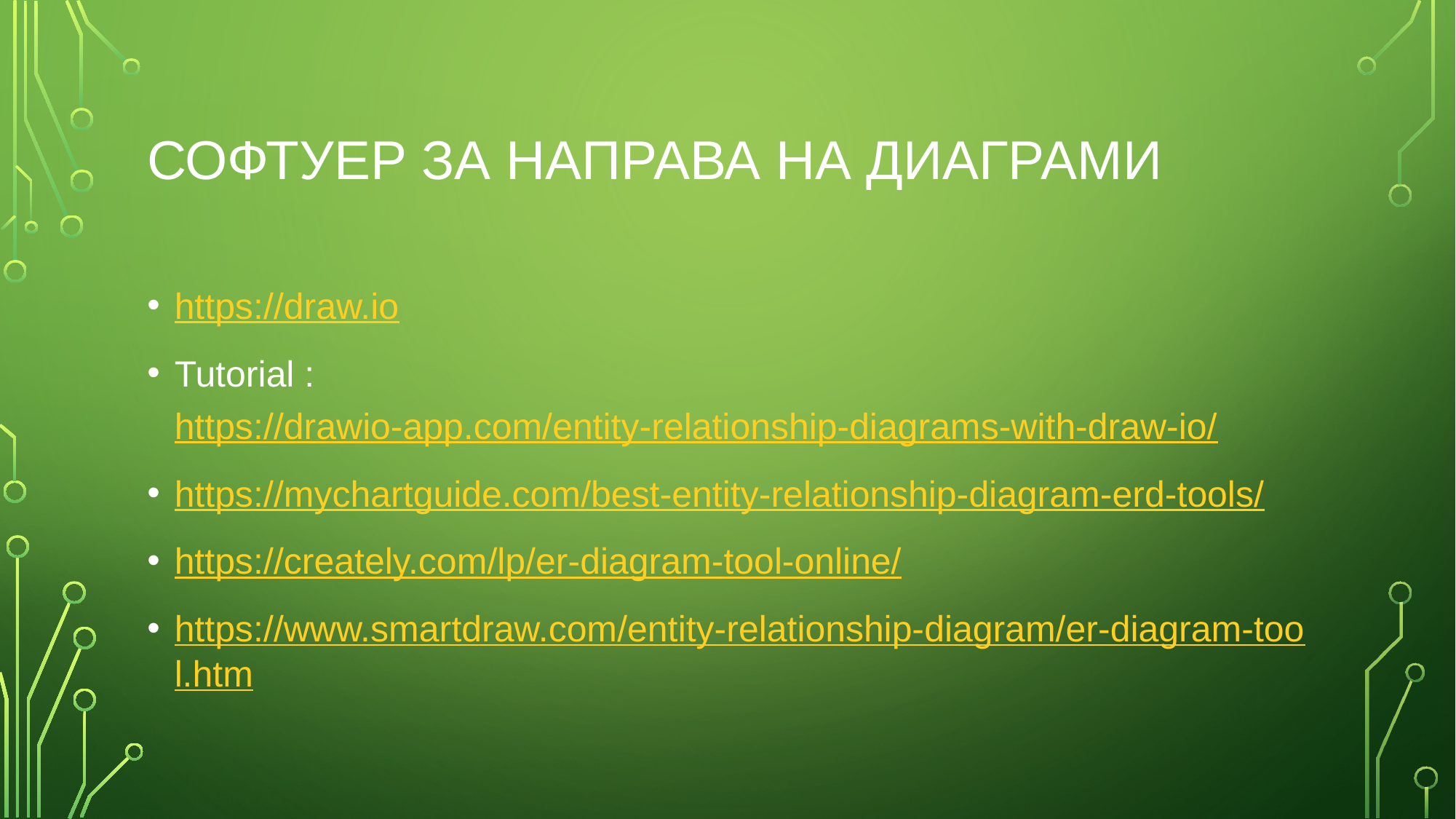

# СОФТУЕР ЗА НАПРАВА НА ДИАГРАМИ
https://draw.io
Tutorial : https://drawio-app.com/entity-relationship-diagrams-with-draw-io/
https://mychartguide.com/best-entity-relationship-diagram-erd-tools/
https://creately.com/lp/er-diagram-tool-online/
https://www.smartdraw.com/entity-relationship-diagram/er-diagram-tool.htm